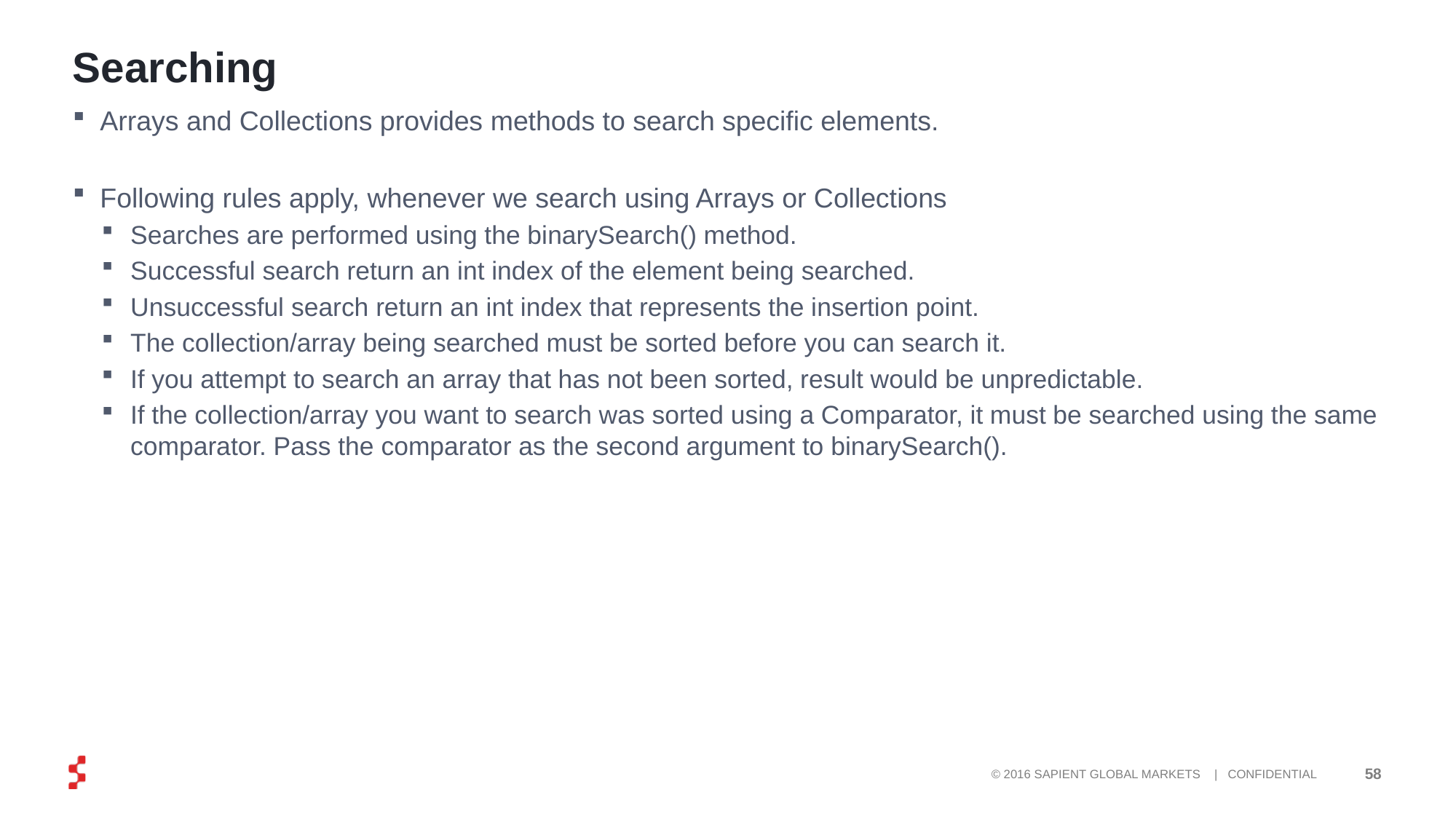

# Searching
Arrays and Collections provides methods to search specific elements.

Following rules apply, whenever we search using Arrays or Collections
Searches are performed using the binarySearch() method.
Successful search return an int index of the element being searched.
Unsuccessful search return an int index that represents the insertion point.
The collection/array being searched must be sorted before you can search it.
If you attempt to search an array that has not been sorted, result would be unpredictable.
If the collection/array you want to search was sorted using a Comparator, it must be searched using the same comparator. Pass the comparator as the second argument to binarySearch().